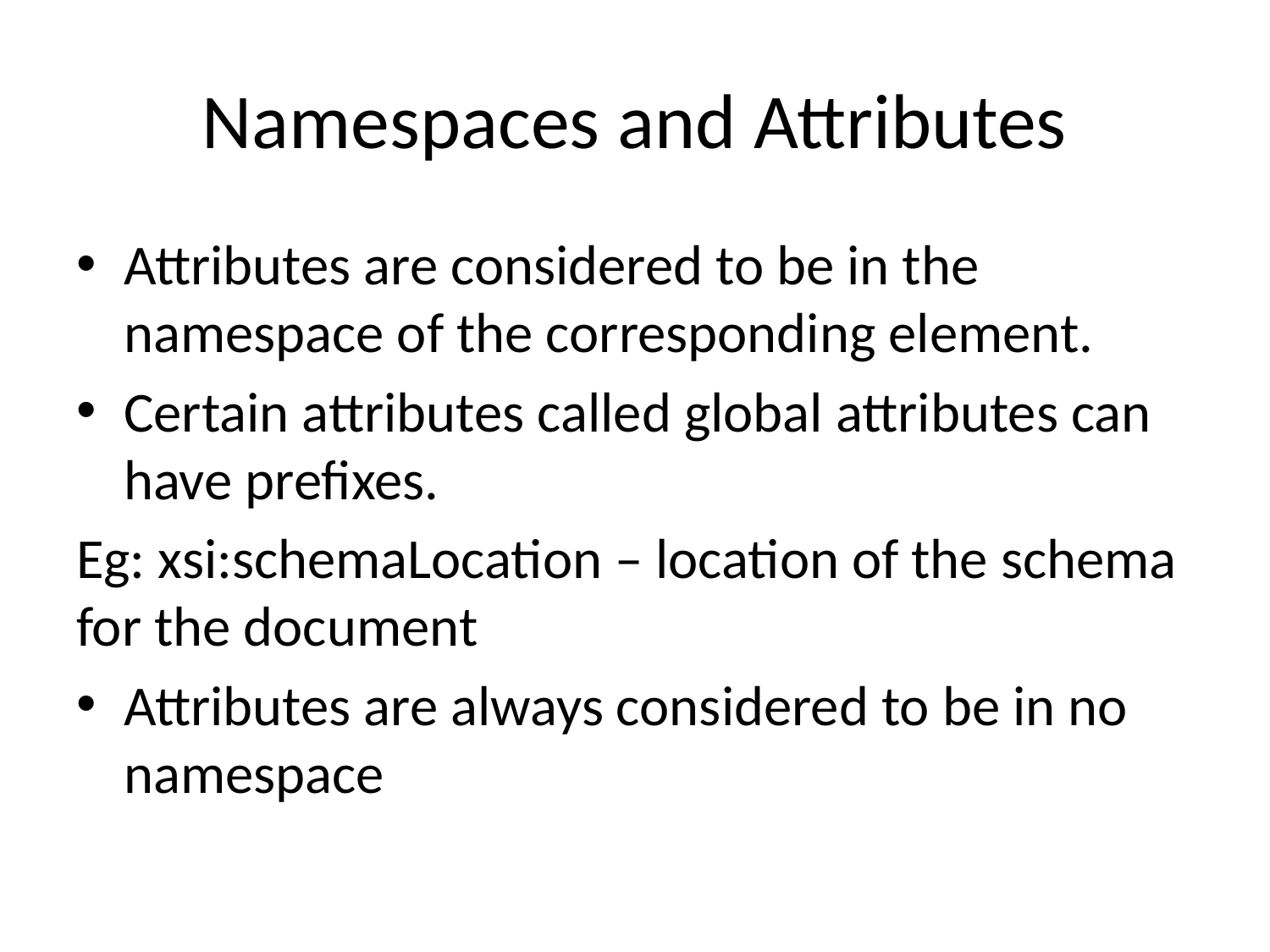

# Namespaces and Attributes
Attributes are considered to be in the namespace of the corresponding element.
Certain attributes called global attributes can have prefixes.
Eg: xsi:schemaLocation – location of the schema for the document
Attributes are always considered to be in no namespace